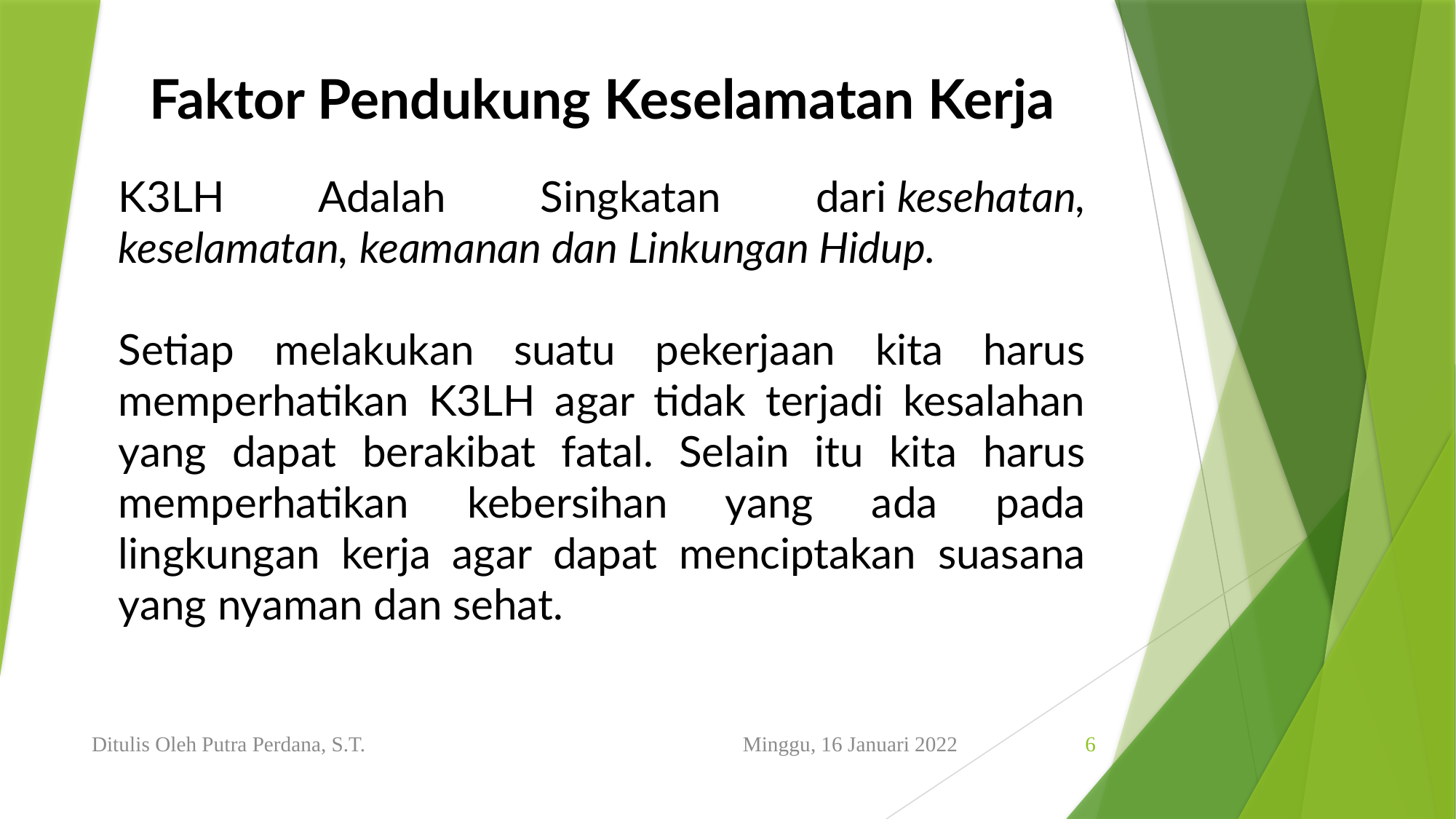

Faktor Pendukung Keselamatan Kerja
K3LH Adalah Singkatan dari kesehatan, keselamatan, keamanan dan Linkungan Hidup.

Setiap melakukan suatu pekerjaan kita harus memperhatikan K3LH agar tidak terjadi kesalahan yang dapat berakibat fatal. Selain itu kita harus memperhatikan kebersihan yang ada pada lingkungan kerja agar dapat menciptakan suasana yang nyaman dan sehat.
Ditulis Oleh Putra Perdana, S.T.
Minggu, 16 Januari 2022
6